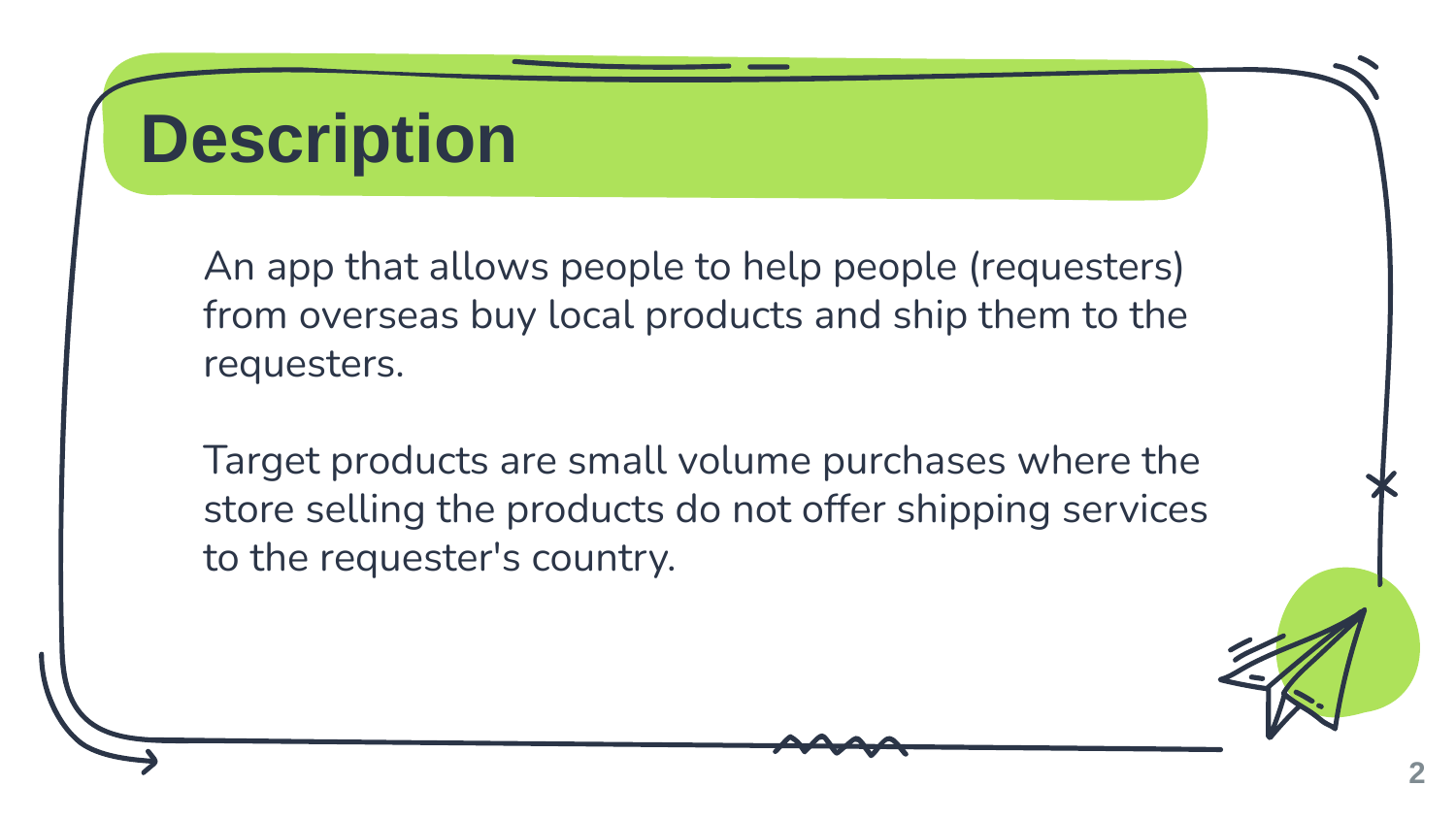

# Description
An app that allows people to help people (requesters) from overseas buy local products and ship them to the requesters.

Target products are small volume purchases where the store selling the products do not offer shipping services to the requester's country.

2